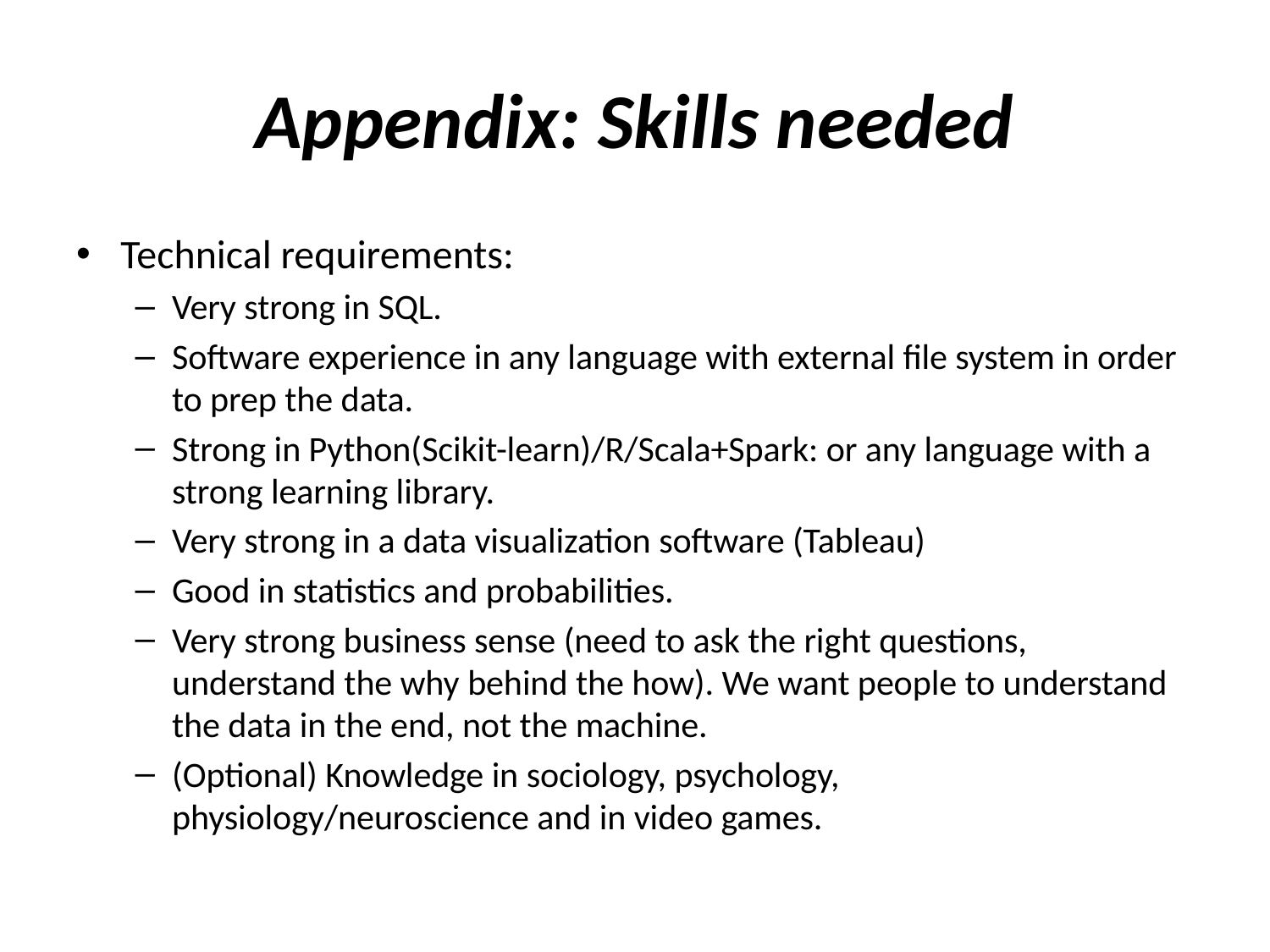

# Appendix: Skills needed
Technical requirements:
Very strong in SQL.
Software experience in any language with external file system in order to prep the data.
Strong in Python(Scikit-learn)/R/Scala+Spark: or any language with a strong learning library.
Very strong in a data visualization software (Tableau)
Good in statistics and probabilities.
Very strong business sense (need to ask the right questions, understand the why behind the how). We want people to understand the data in the end, not the machine.
(Optional) Knowledge in sociology, psychology, physiology/neuroscience and in video games.